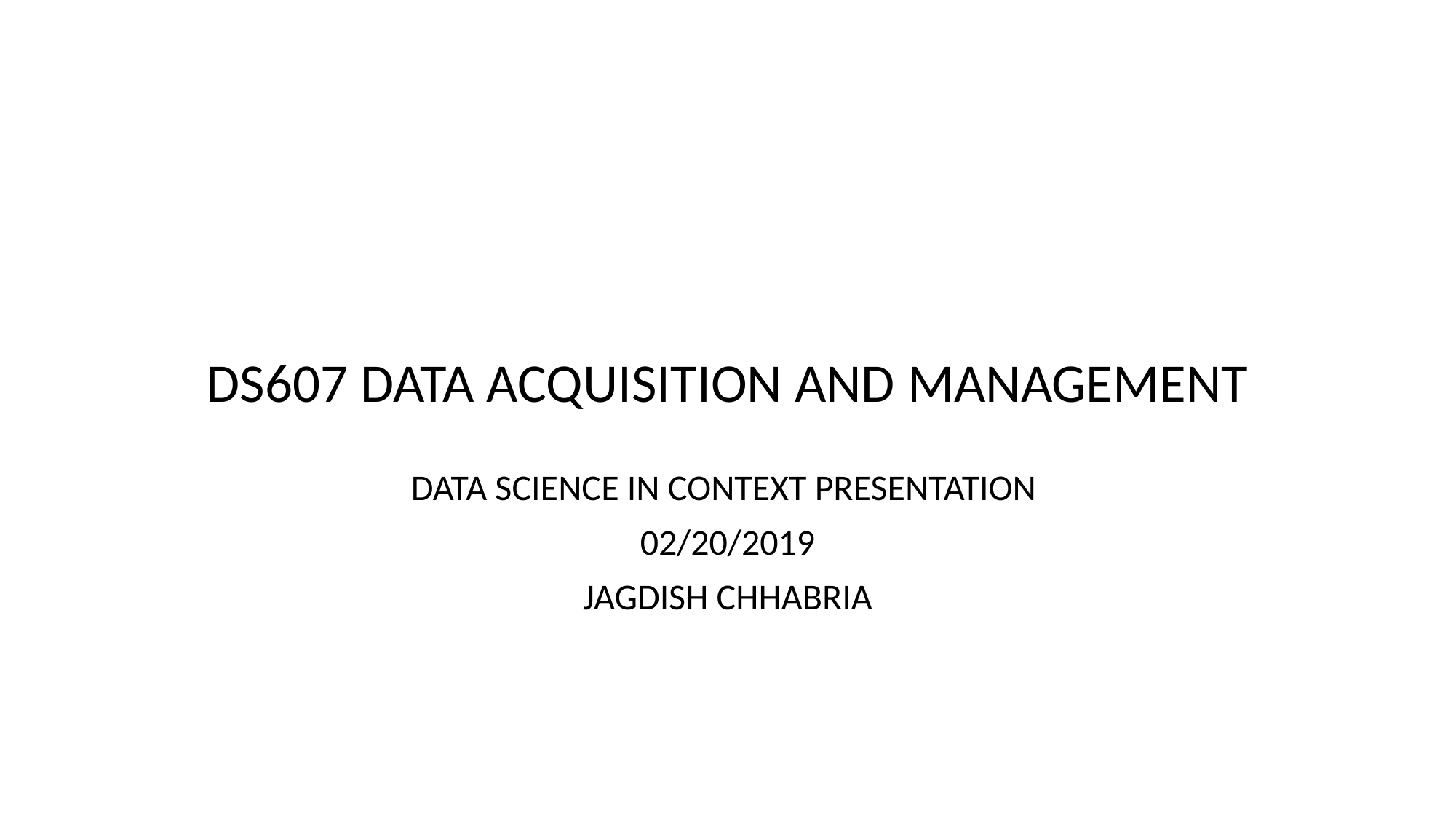

# DS607 DATA ACQUISITION AND MANAGEMENT
DATA SCIENCE IN CONTEXT PRESENTATION
02/20/2019
JAGDISH CHHABRIA